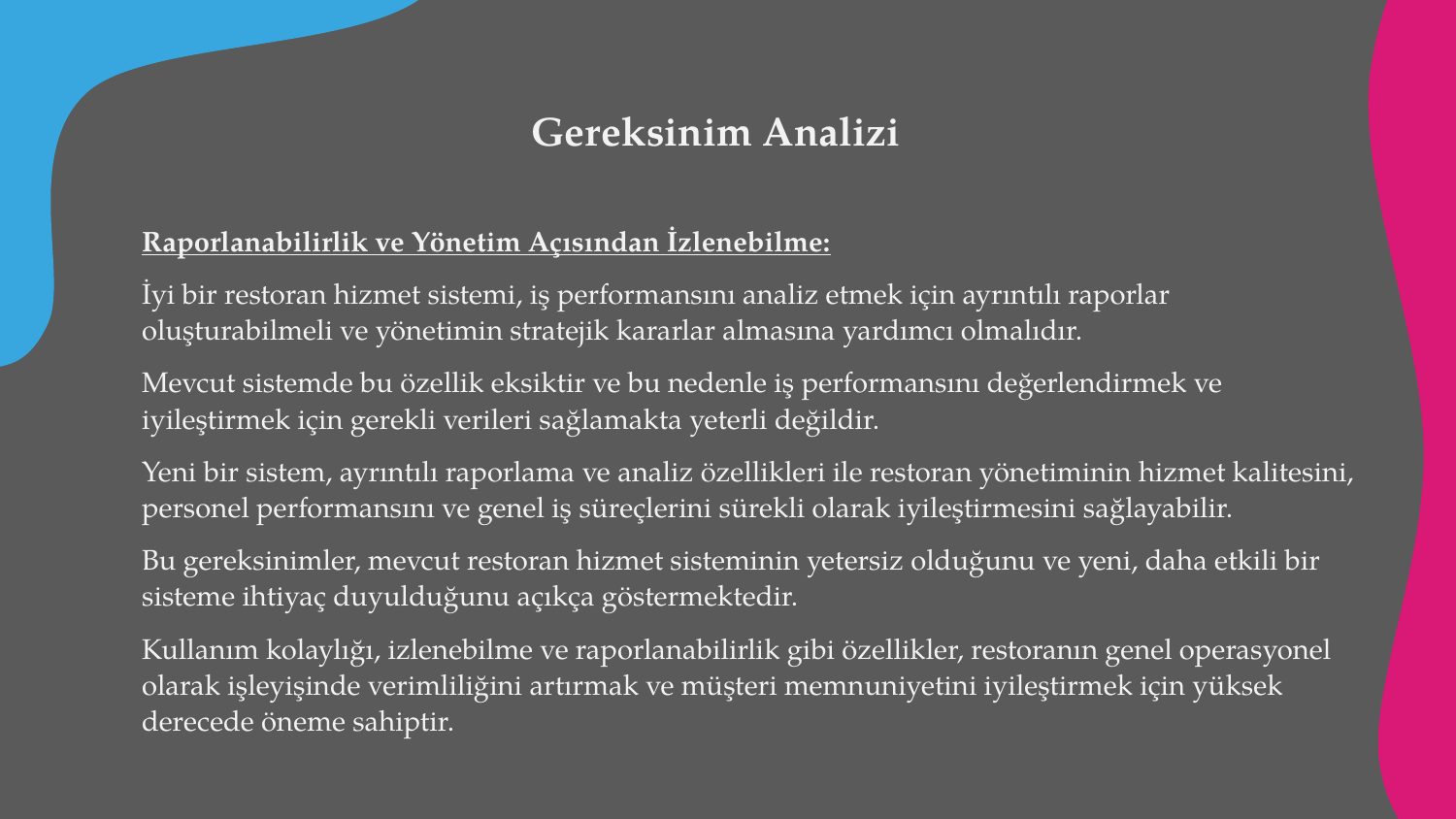

Gereksinim Analizi
Raporlanabilirlik ve Yönetim Açısından İzlenebilme:
İyi bir restoran hizmet sistemi, iş performansını analiz etmek için ayrıntılı raporlar oluşturabilmeli ve yönetimin stratejik kararlar almasına yardımcı olmalıdır.
Mevcut sistemde bu özellik eksiktir ve bu nedenle iş performansını değerlendirmek ve iyileştirmek için gerekli verileri sağlamakta yeterli değildir.
Yeni bir sistem, ayrıntılı raporlama ve analiz özellikleri ile restoran yönetiminin hizmet kalitesini, personel performansını ve genel iş süreçlerini sürekli olarak iyileştirmesini sağlayabilir.
Bu gereksinimler, mevcut restoran hizmet sisteminin yetersiz olduğunu ve yeni, daha etkili bir sisteme ihtiyaç duyulduğunu açıkça göstermektedir.
Kullanım kolaylığı, izlenebilme ve raporlanabilirlik gibi özellikler, restoranın genel operasyonel olarak işleyişinde verimliliğini artırmak ve müşteri memnuniyetini iyileştirmek için yüksek derecede öneme sahiptir.